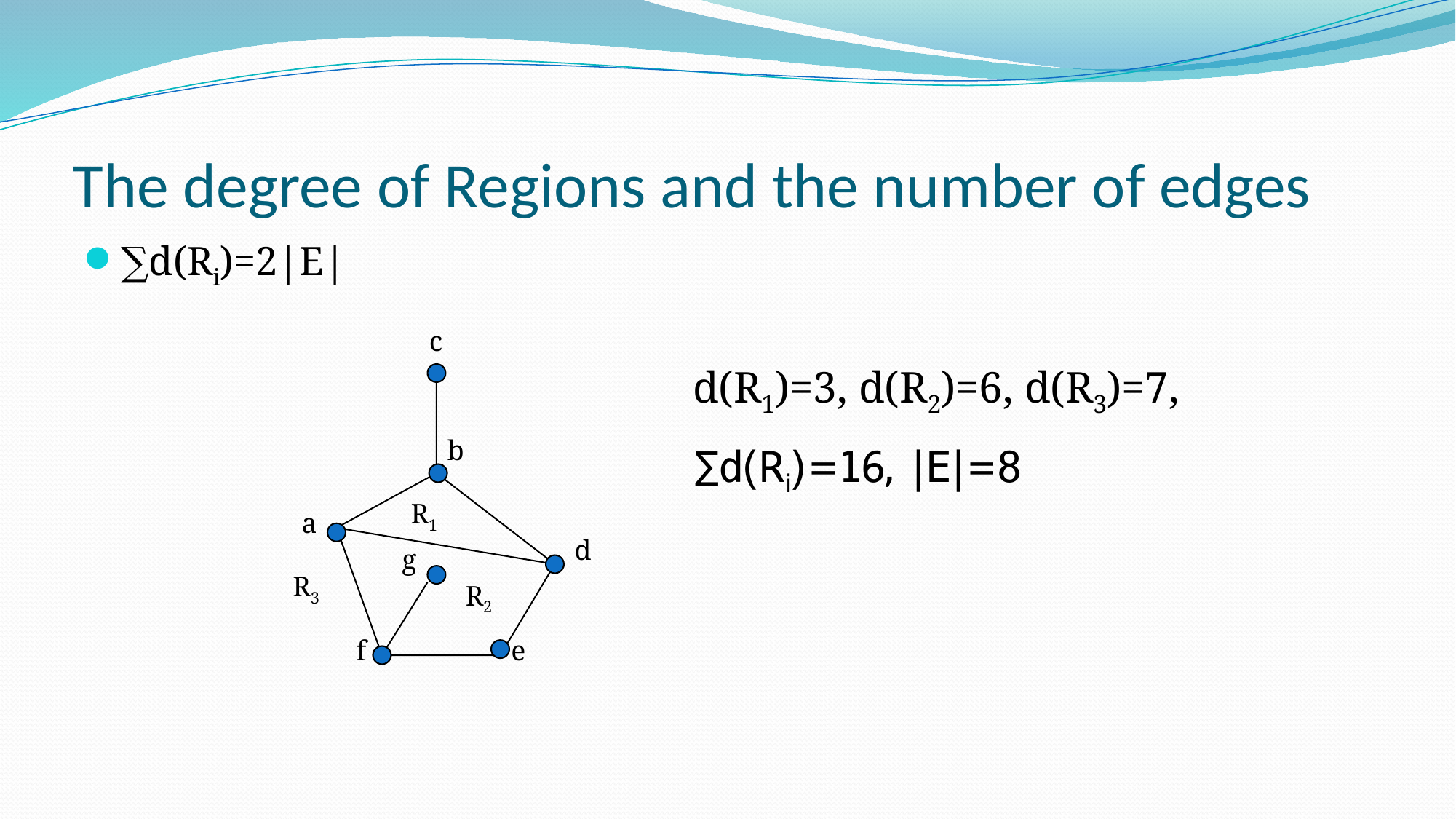

# The degree of Regions and the number of edges
∑d(Ri)=2|E|
c
d(R1)=3, d(R2)=6, d(R3)=7,
∑d(Ri)=16, |E|=8

b

R1
a

d
g

R3

R2

f
e